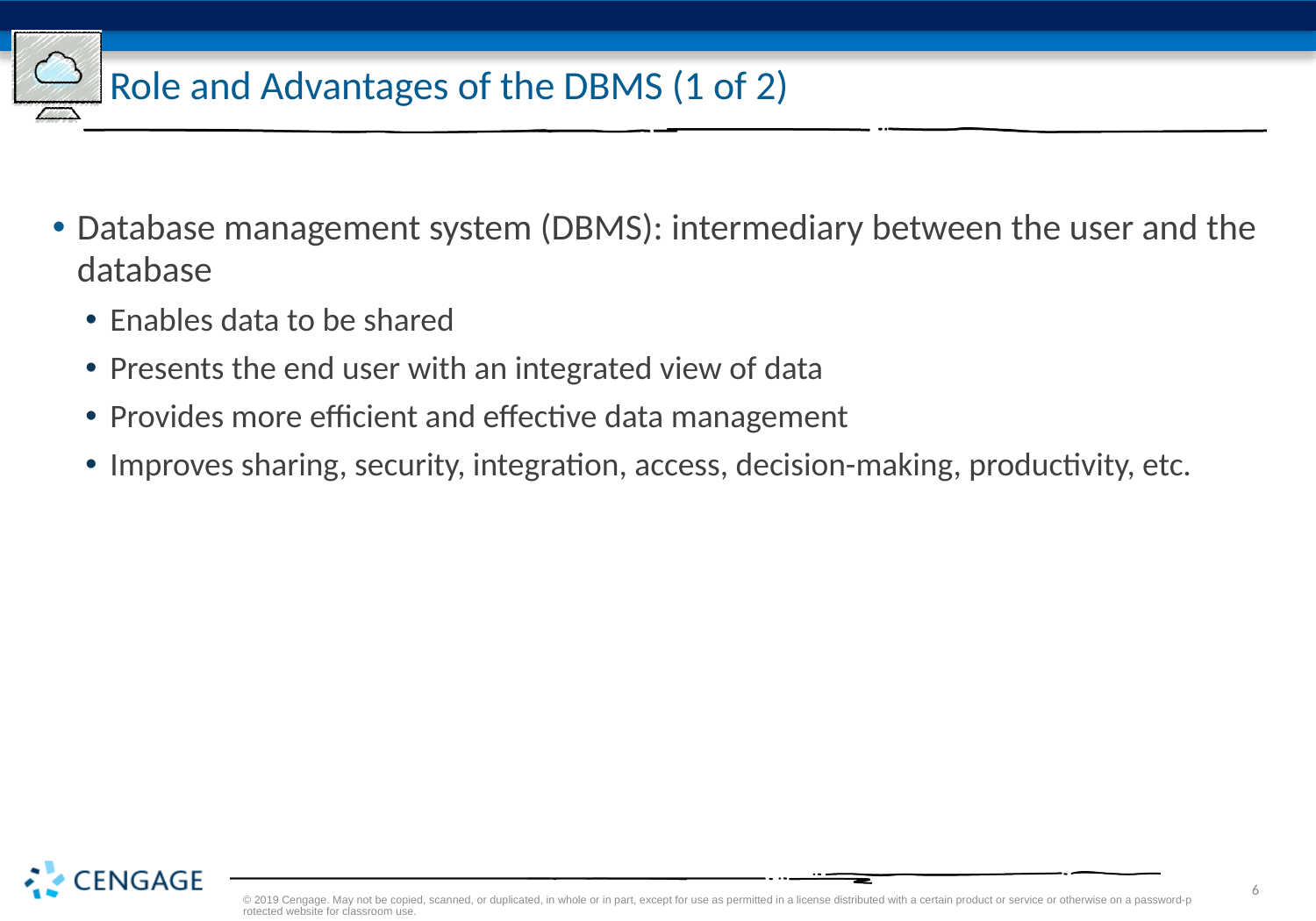

# Role and Advantages of the DBMS (1 of 2)
Database management system (DBMS): intermediary between the user and the database
Enables data to be shared
Presents the end user with an integrated view of data
Provides more efficient and effective data management
Improves sharing, security, integration, access, decision-making, productivity, etc.
© 2019 Cengage. May not be copied, scanned, or duplicated, in whole or in part, except for use as permitted in a license distributed with a certain product or service or otherwise on a password-protected website for classroom use.